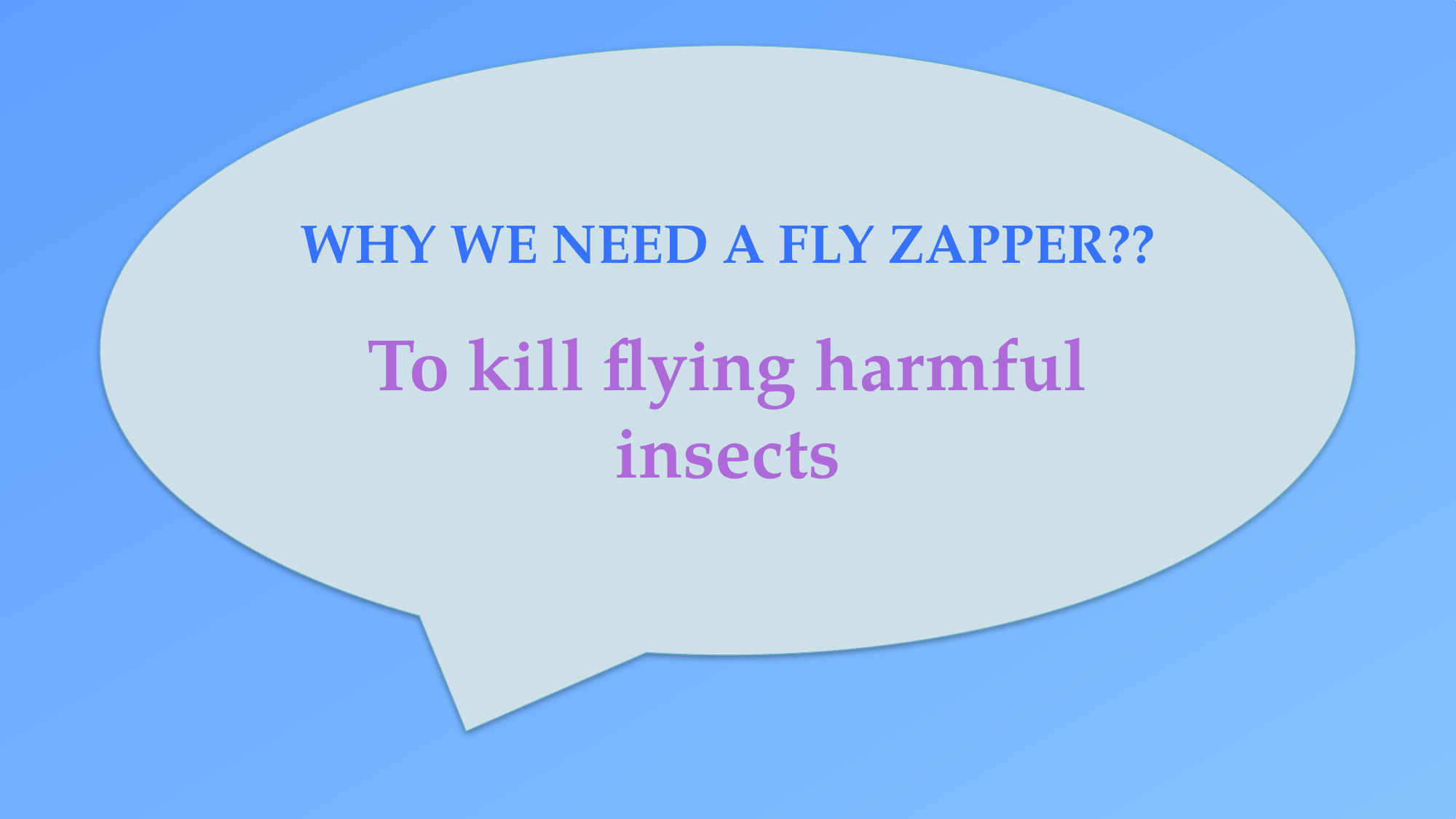

Why WE need a fly zapper??

To kill flying harmful insects